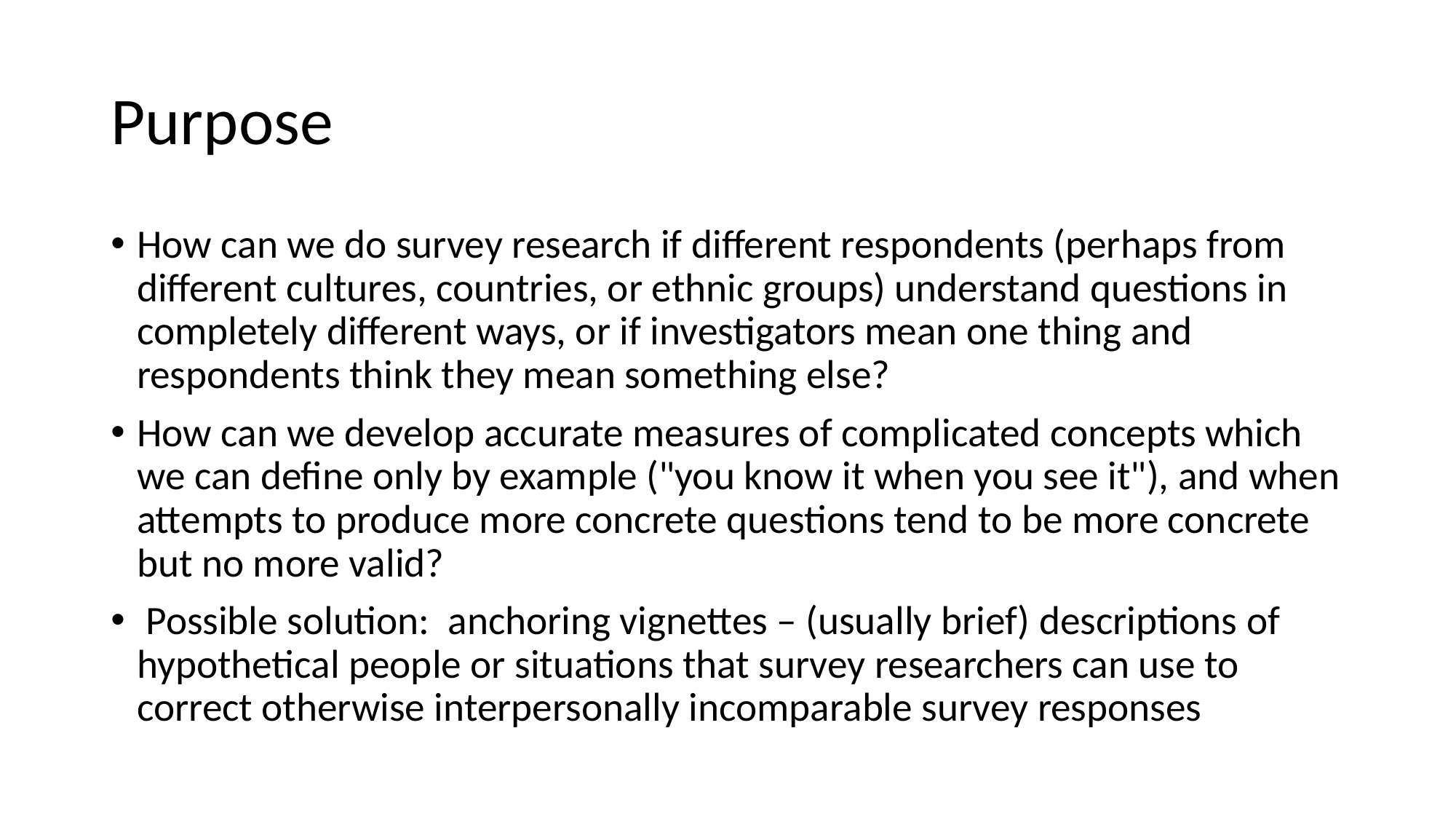

# Purpose
How can we do survey research if different respondents (perhaps from different cultures, countries, or ethnic groups) understand questions in completely different ways, or if investigators mean one thing and respondents think they mean something else?
How can we develop accurate measures of complicated concepts which we can define only by example ("you know it when you see it"), and when attempts to produce more concrete questions tend to be more concrete but no more valid?
 Possible solution:  anchoring vignettes – (usually brief) descriptions of hypothetical people or situations that survey researchers can use to correct otherwise interpersonally incomparable survey responses